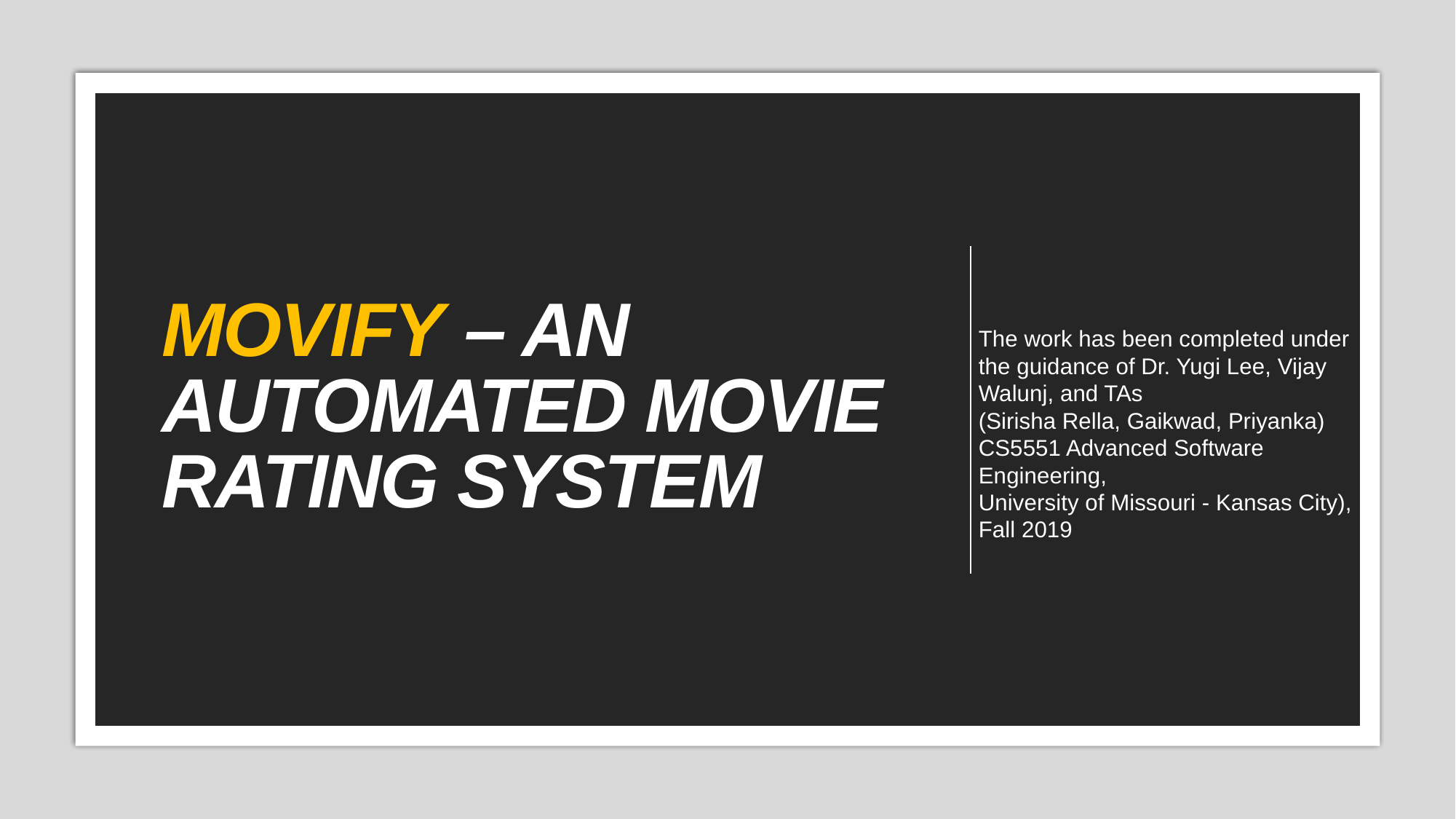

# Movify – An Automated Movie Rating System

The work has been completed under the guidance of Dr. Yugi Lee, Vijay Walunj, and TAs
(Sirisha Rella, Gaikwad, Priyanka)
CS5551 Advanced Software Engineering,
University of Missouri - Kansas City),
Fall 2019